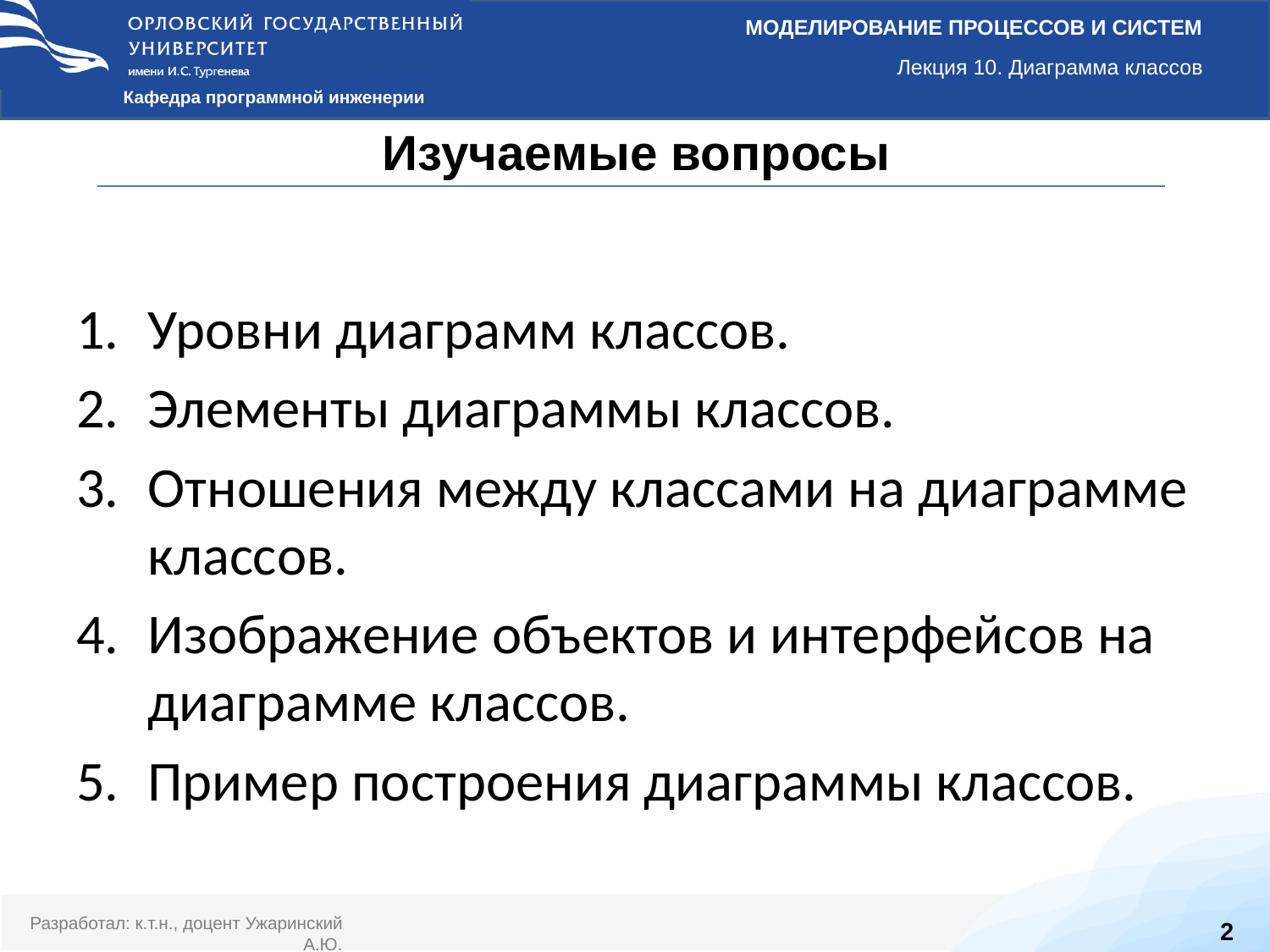

# Изучаемые вопросы
Уровни диаграмм классов.
Элементы диаграммы классов.
Отношения между классами на диаграмме классов.
Изображение объектов и интерфейсов на диаграмме классов.
Пример построения диаграммы классов.

2